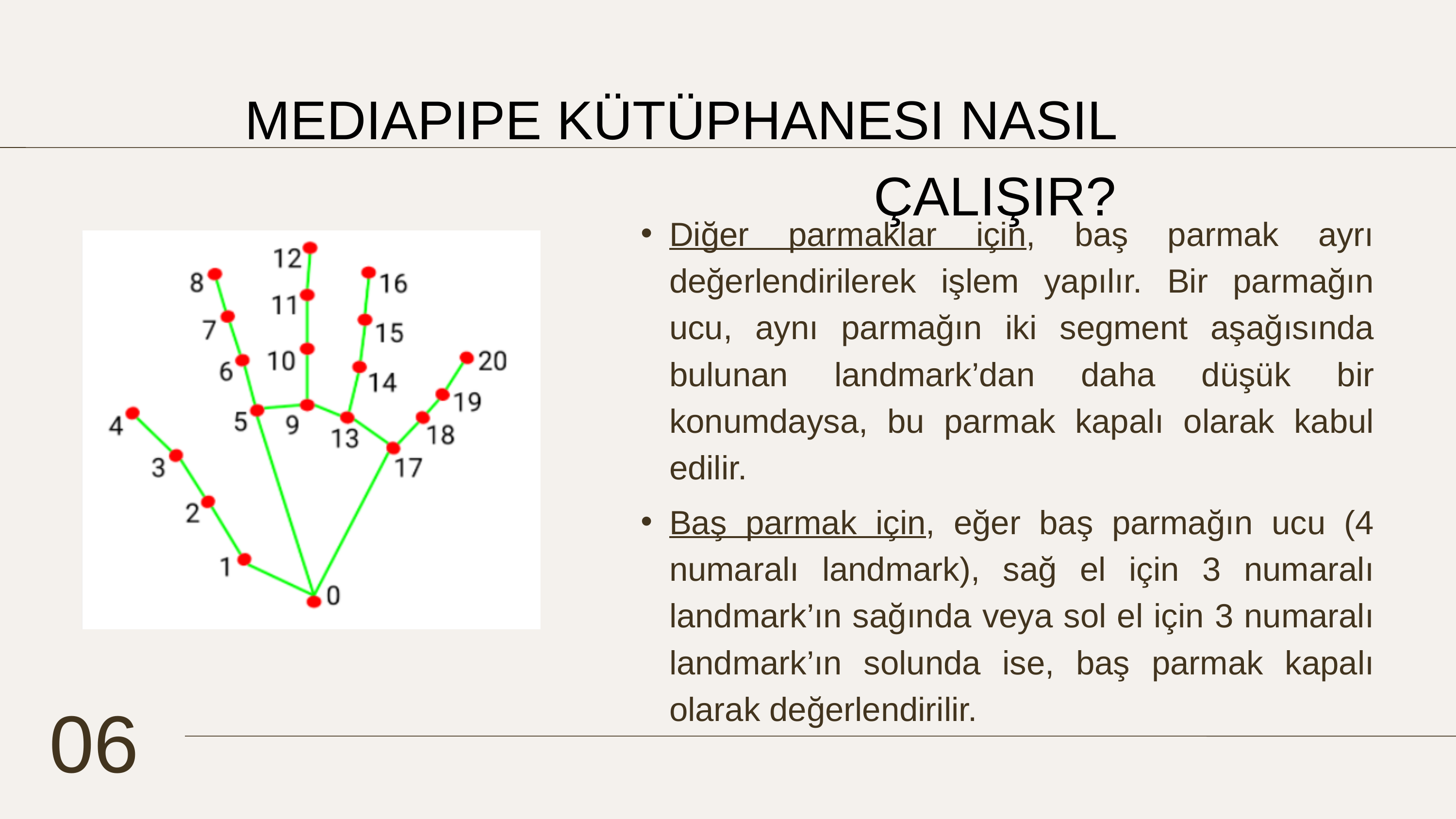

MEDIAPIPE KÜTÜPHANESI NASIL ÇALIŞIR?

Diğer parmaklar için, baş parmak ayrı değerlendirilerek işlem yapılır. Bir parmağın ucu, aynı parmağın iki segment aşağısında bulunan landmark’dan daha düşük bir konumdaysa, bu parmak kapalı olarak kabul edilir.

Baş parmak için, eğer baş parmağın ucu (4 numaralı landmark), sağ el için 3 numaralı landmark’ın sağında veya sol el için 3 numaralı landmark’ın solunda ise, baş parmak kapalı olarak değerlendirilir.
06